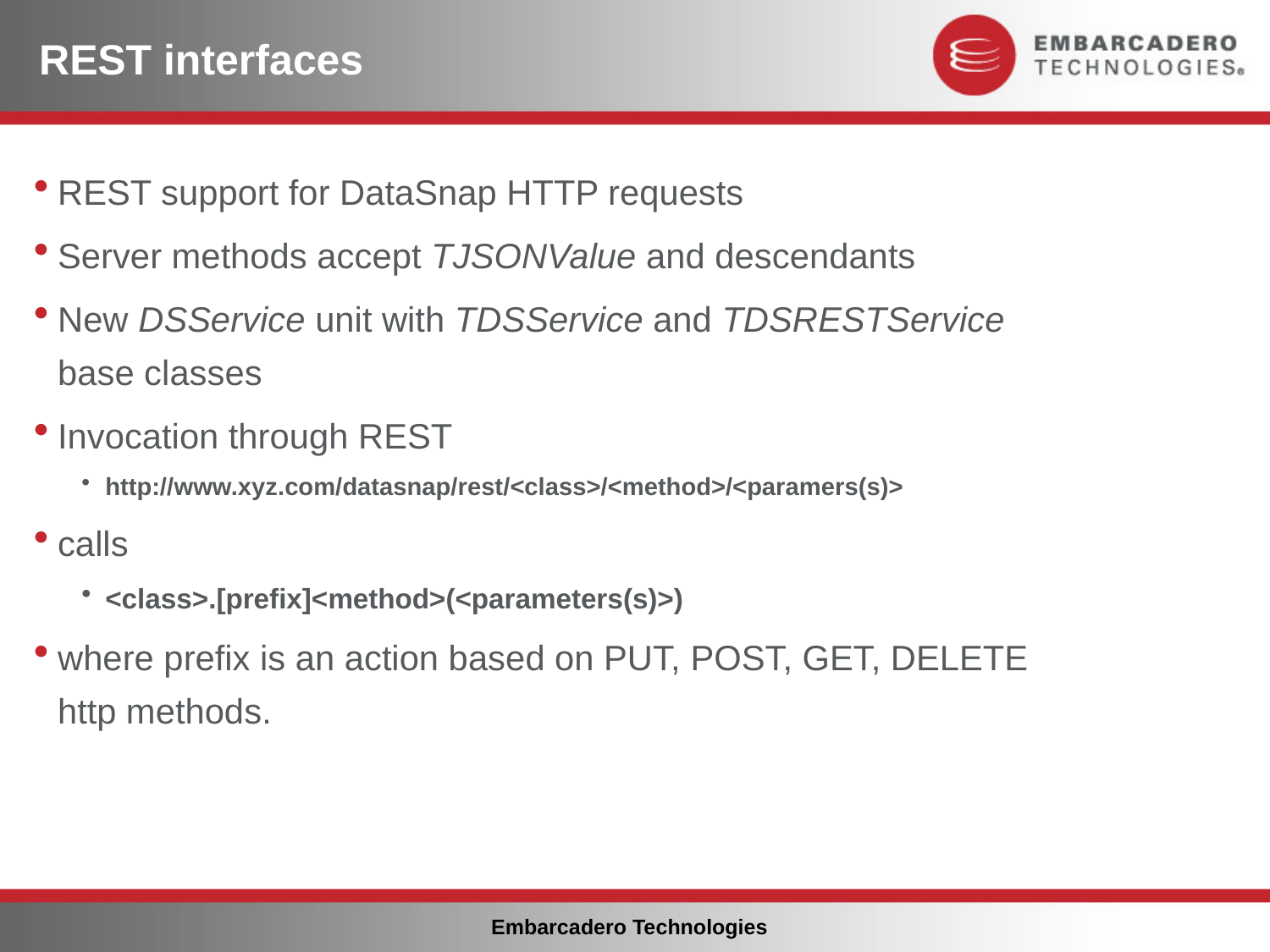

# REST interfaces
REST support for DataSnap HTTP requests
Server methods accept TJSONValue and descendants
New DSService unit with TDSService and TDSRESTService base classes
Invocation through REST
http://www.xyz.com/datasnap/rest/<class>/<method>/<paramers(s)>
calls
<class>.[prefix]<method>(<parameters(s)>)
where prefix is an action based on PUT, POST, GET, DELETE http methods.